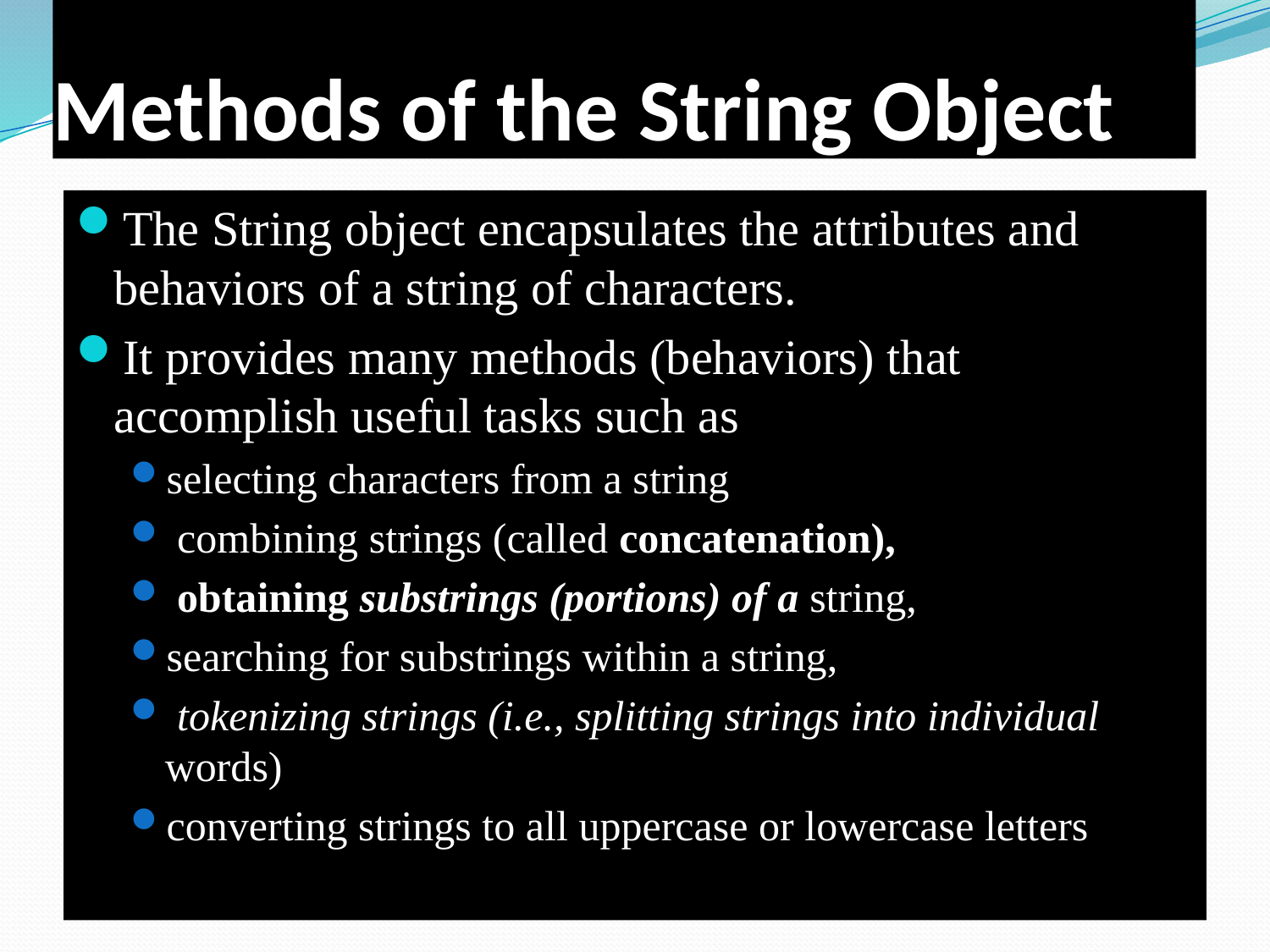

# Methods of the String Object
The String object encapsulates the attributes and behaviors of a string of characters.
It provides many methods (behaviors) that accomplish useful tasks such as
selecting characters from a string
 combining strings (called concatenation),
 obtaining substrings (portions) of a string,
searching for substrings within a string,
 tokenizing strings (i.e., splitting strings into individual words)
converting strings to all uppercase or lowercase letters